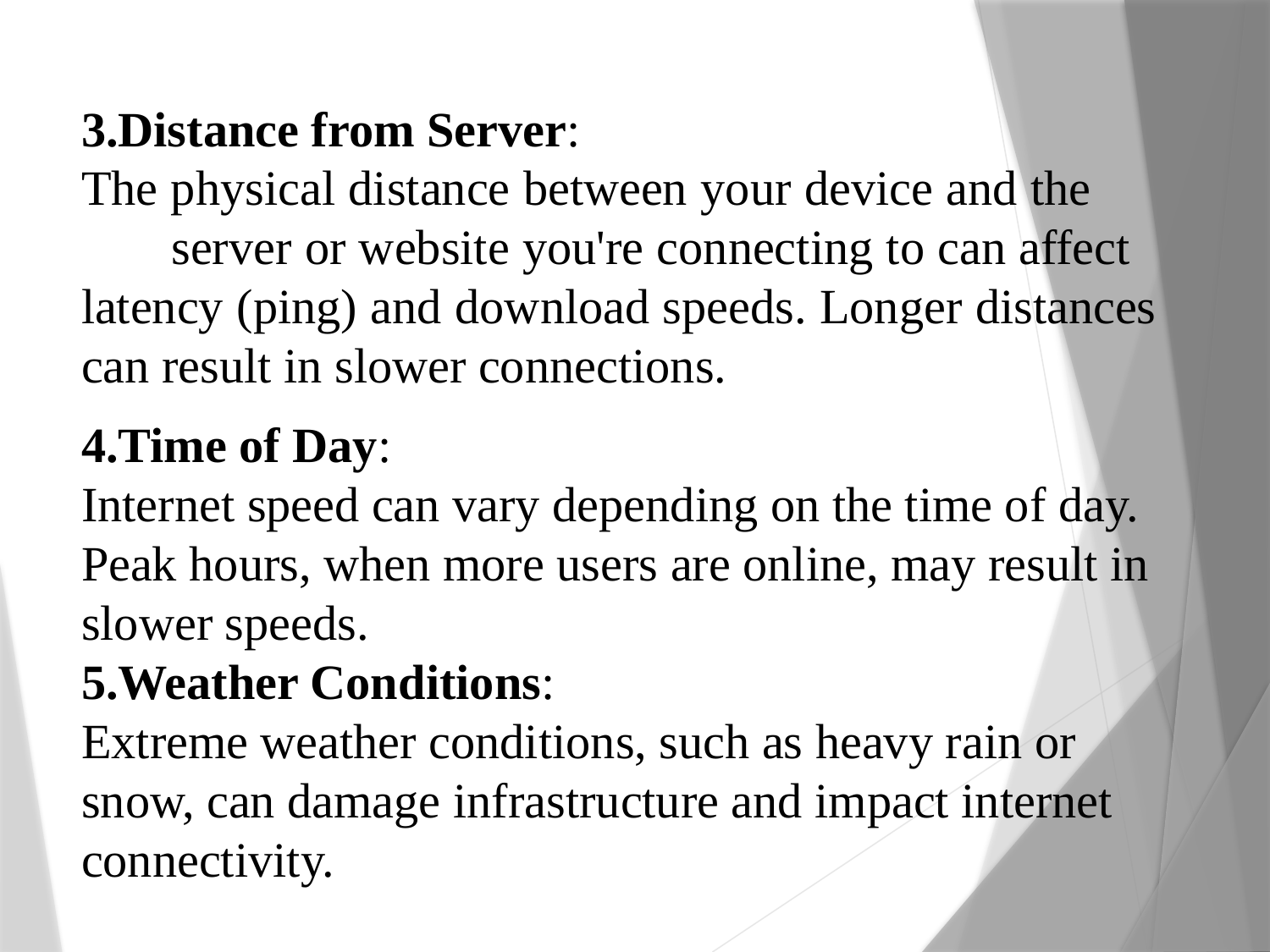

3.Distance from Server:
The physical distance between your device and the             server or website you're connecting to can affect   latency (ping) and download speeds. Longer distances can result in slower connections.
4.Time of Day:
Internet speed can vary depending on the time of day. Peak hours, when more users are online, may result in slower speeds.
5.Weather Conditions:
Extreme weather conditions, such as heavy rain or snow, can damage infrastructure and impact internet connectivity.